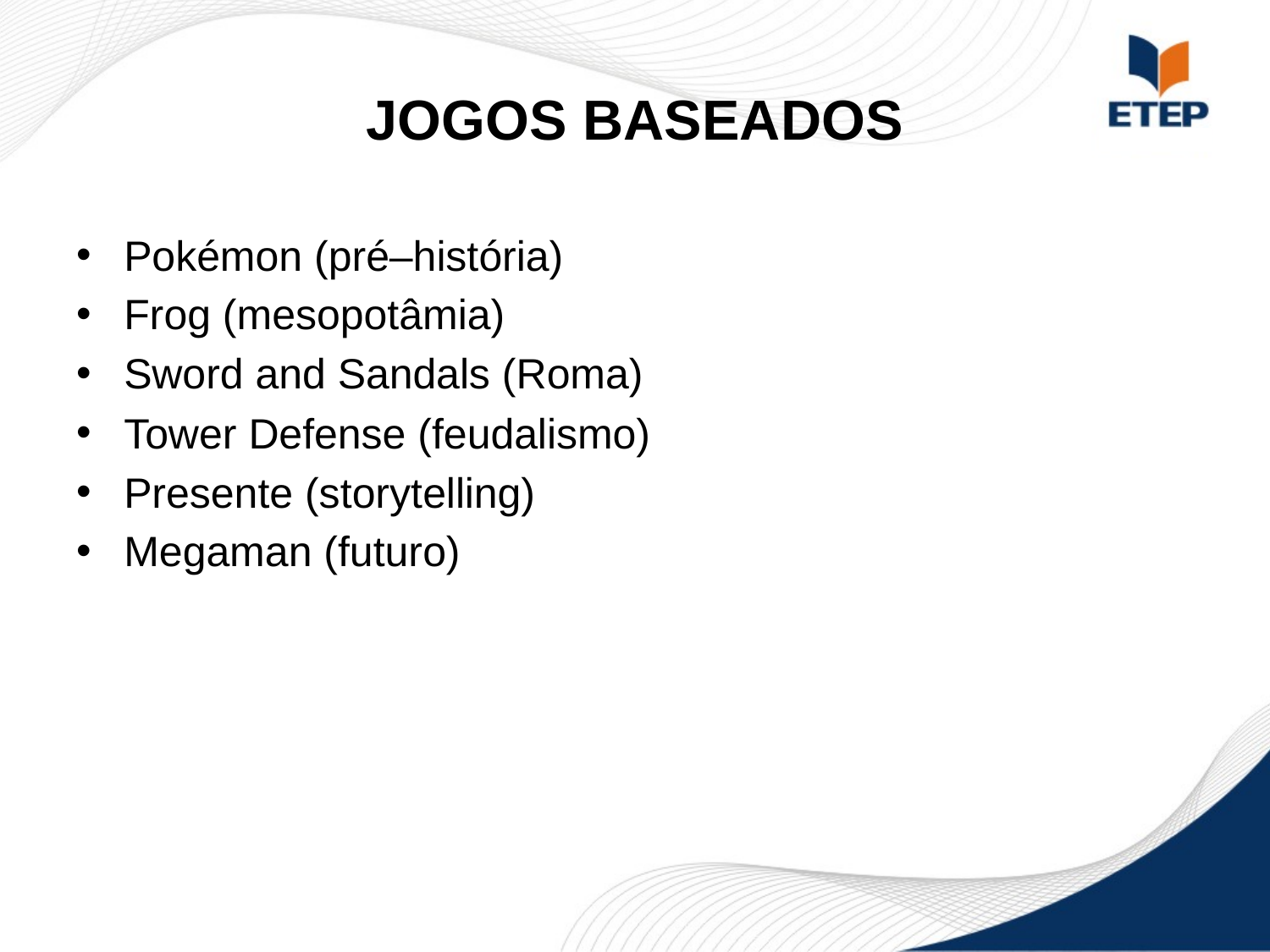

# JOGOS BASEADOS
Pokémon (pré–história)
Frog (mesopotâmia)
Sword and Sandals (Roma)
Tower Defense (feudalismo)
Presente (storytelling)
Megaman (futuro)